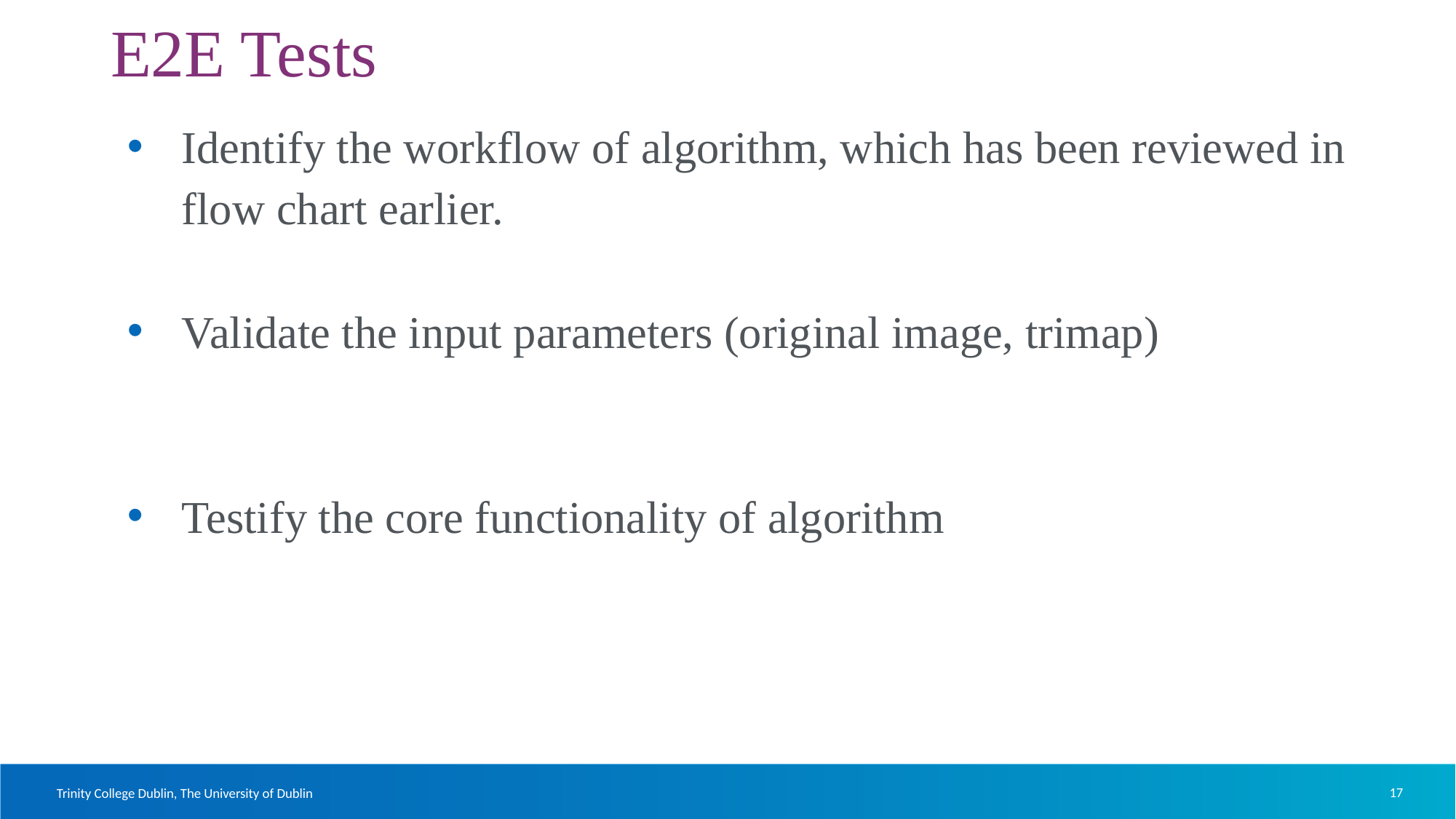

E2E Tests
Identify the workflow of algorithm, which has been reviewed in flow chart earlier.

Validate the input parameters (original image, trimap)

Testify the core functionality of algorithm
17